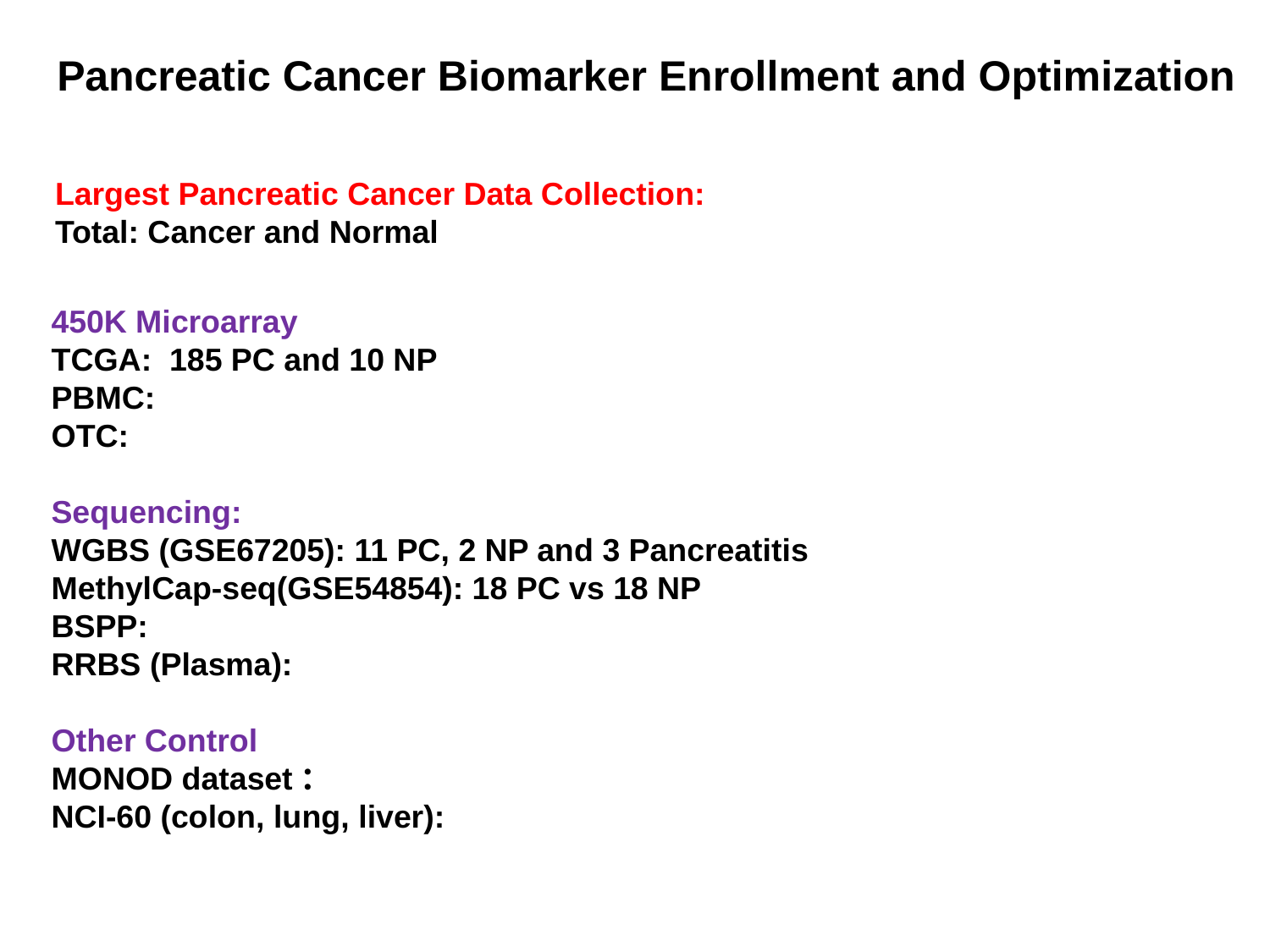

Pancreatic Cancer Biomarker Enrollment and Optimization
Largest Pancreatic Cancer Data Collection:
Total: Cancer and Normal

450K Microarray
TCGA:  185 PC and 10 NP
PBMC:
OTC:

Sequencing:
WGBS (GSE67205): 11 PC, 2 NP and 3 Pancreatitis
MethylCap-seq(GSE54854): 18 PC vs 18 NP
BSPP:
RRBS (Plasma):

Other Control
MONOD dataset：
NCI-60 (colon, lung, liver):